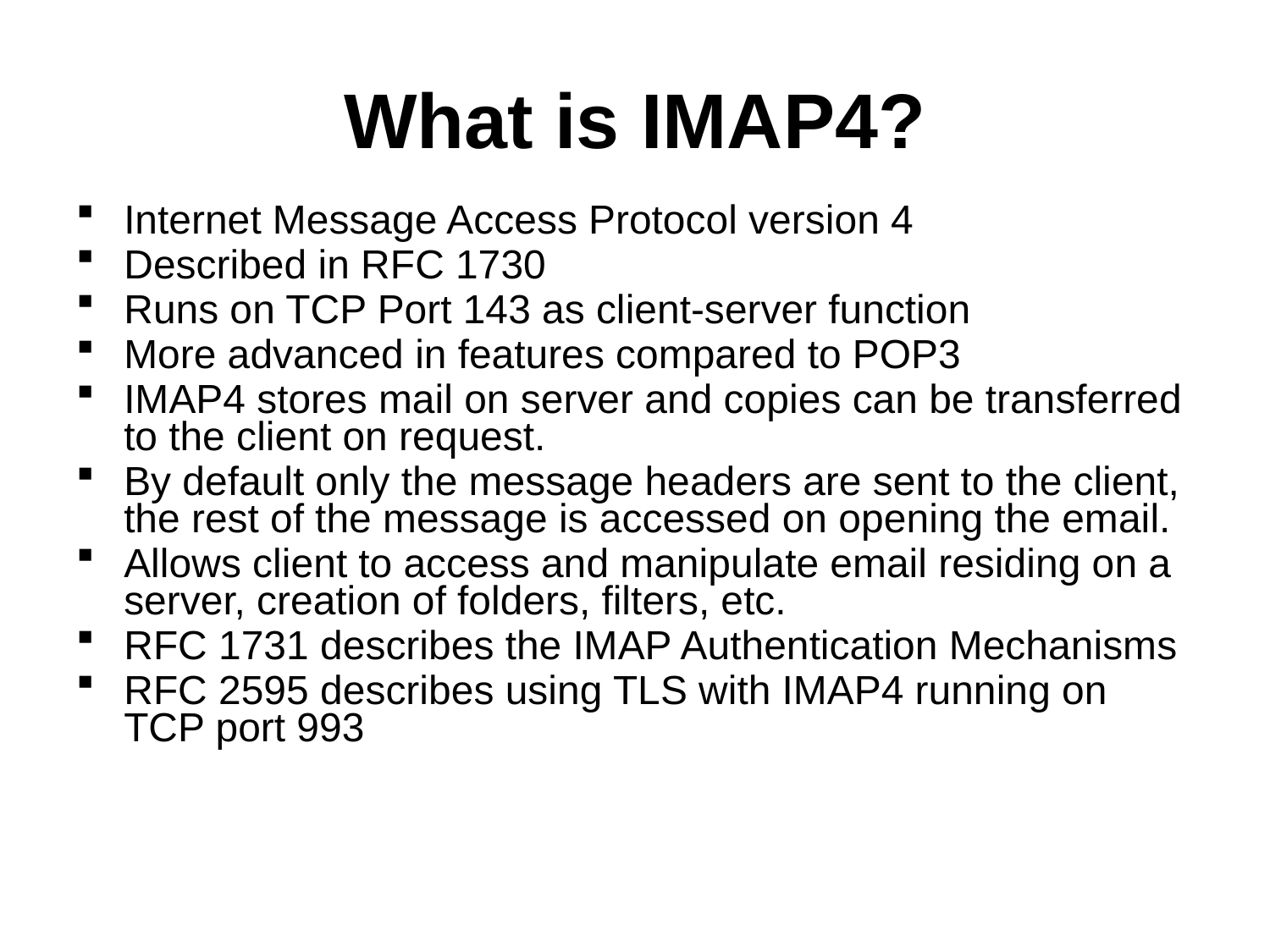

# What is IMAP4?
Internet Message Access Protocol version 4
Described in RFC 1730
Runs on TCP Port 143 as client-server function
More advanced in features compared to POP3
IMAP4 stores mail on server and copies can be transferred to the client on request.
By default only the message headers are sent to the client, the rest of the message is accessed on opening the email.
Allows client to access and manipulate email residing on a server, creation of folders, filters, etc.
RFC 1731 describes the IMAP Authentication Mechanisms
RFC 2595 describes using TLS with IMAP4 running on TCP port 993